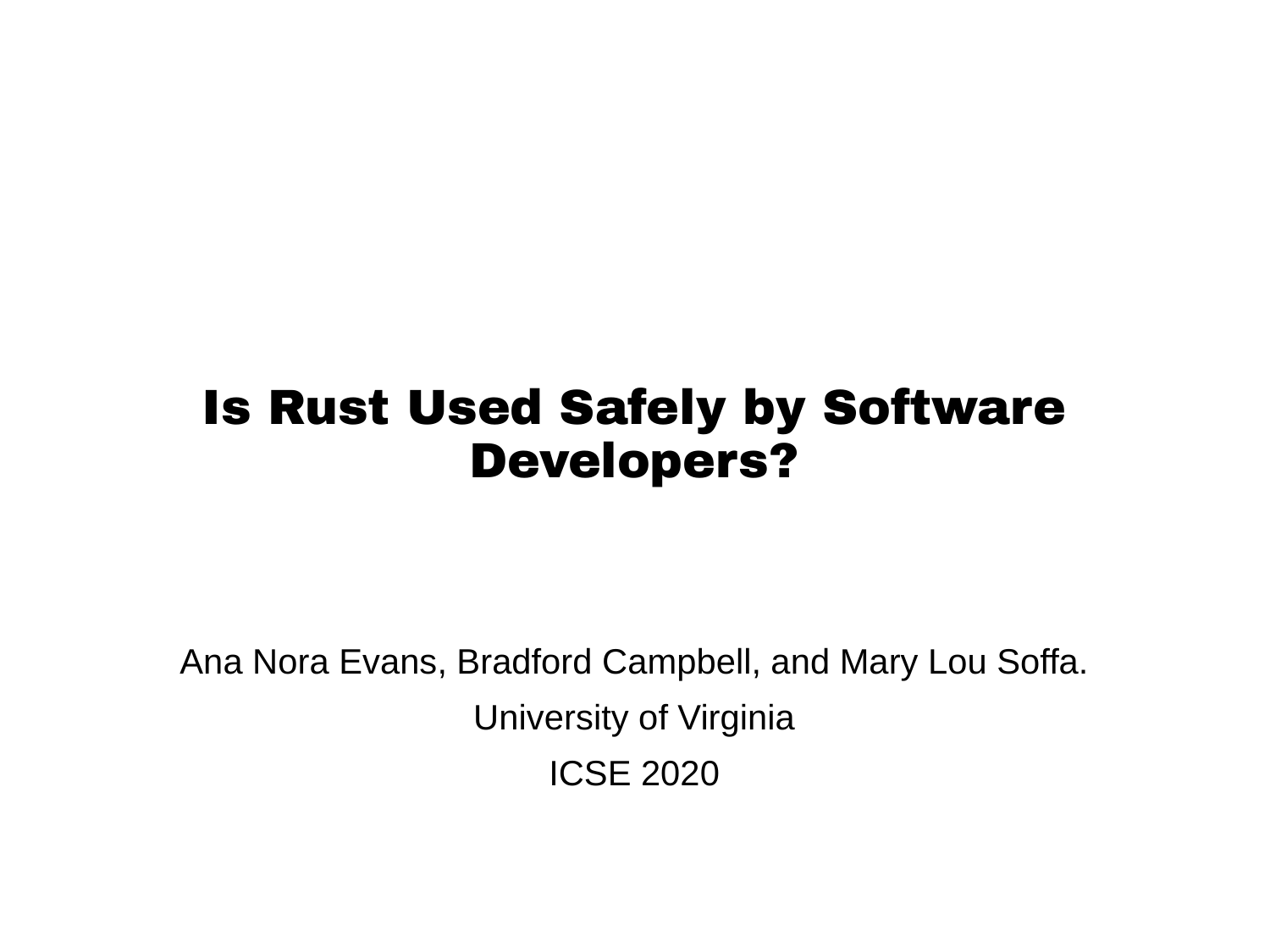

# Is Rust Used Safely by Software Developers?
Ana Nora Evans, Bradford Campbell, and Mary Lou Soffa.
University of Virginia
ICSE 2020